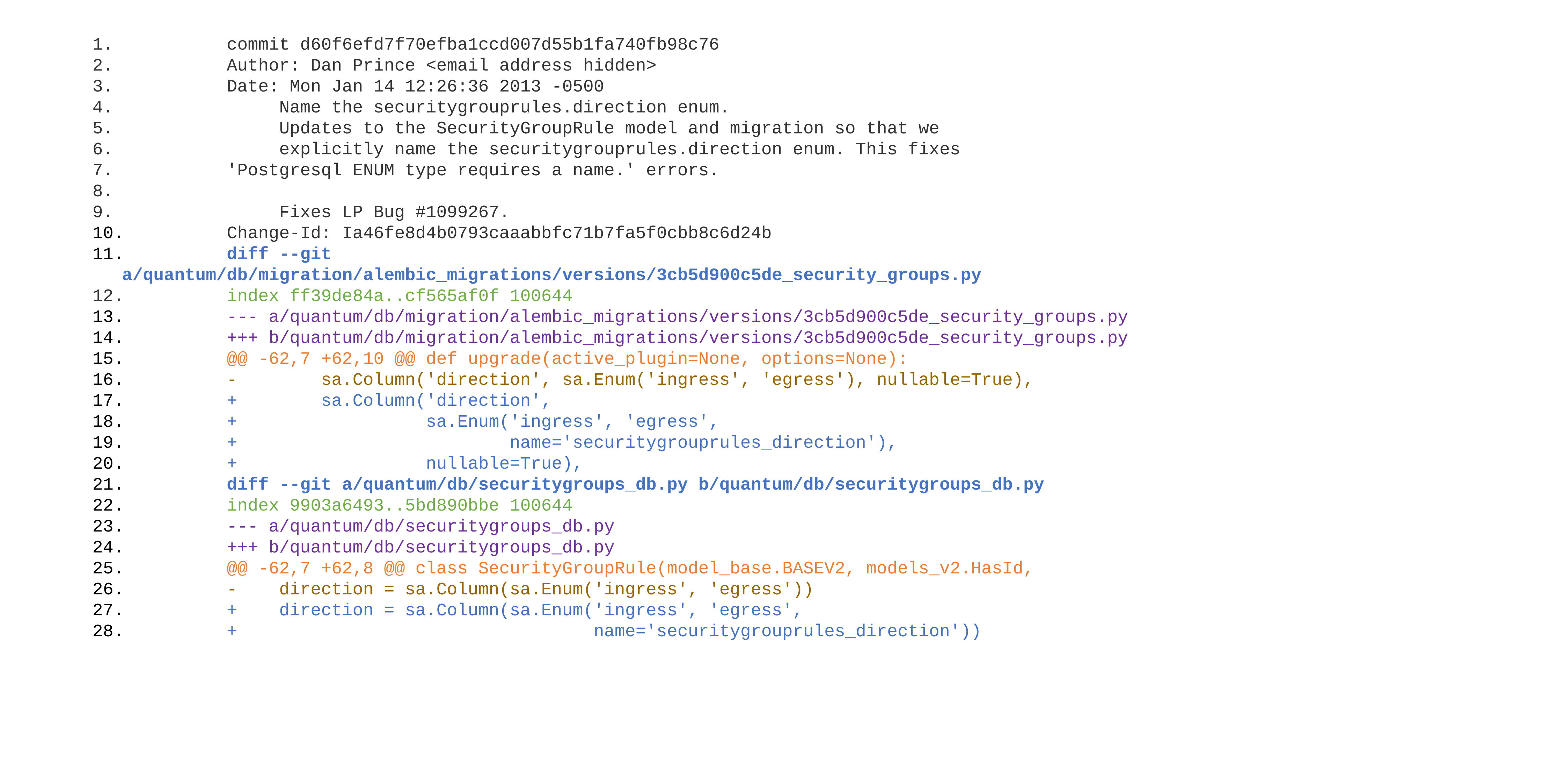

commit d60f6efd7f70efba1ccd007d55b1fa740fb98c76
 		Author: Dan Prince <email address hidden>
 		Date: Mon Jan 14 12:26:36 2013 -0500
 			Name the securitygrouprules.direction enum.
			Updates to the SecurityGroupRule model and migration so that we
 			explicitly name the securitygrouprules.direction enum. This fixes
   		'Postgresql ENUM type requires a name.' errors.

 			Fixes LP Bug #1099267.
  		Change-Id: Ia46fe8d4b0793caaabbfc71b7fa5f0cbb8c6d24b
 	 	diff --git a/quantum/db/migration/alembic_migrations/versions/3cb5d900c5de_security_groups.py
 	 	index ff39de84a..cf565af0f 100644
 	 	--- a/quantum/db/migration/alembic_migrations/versions/3cb5d900c5de_security_groups.py
  	 	+++ b/quantum/db/migration/alembic_migrations/versions/3cb5d900c5de_security_groups.py
  	 	@@ -62,7 +62,10 @@ def upgrade(active_plugin=None, options=None):
 	 	-        sa.Column('direction', sa.Enum('ingress', 'egress'), nullable=True),
 	 	+        sa.Column('direction',
 	 	+                  sa.Enum('ingress', 'egress',
 	  	+                          name='securitygrouprules_direction'),
  	  	+                  nullable=True),
  	 	diff --git a/quantum/db/securitygroups_db.py b/quantum/db/securitygroups_db.py
  	 	index 9903a6493..5bd890bbe 100644
  	 	--- a/quantum/db/securitygroups_db.py
  	 	+++ b/quantum/db/securitygroups_db.py
  	 	@@ -62,7 +62,8 @@ class SecurityGroupRule(model_base.BASEV2, models_v2.HasId,
  	 	-    direction = sa.Column(sa.Enum('ingress', 'egress'))
 	 	+    direction = sa.Column(sa.Enum('ingress', 'egress',
 	 	+                                  name='securitygrouprules_direction'))